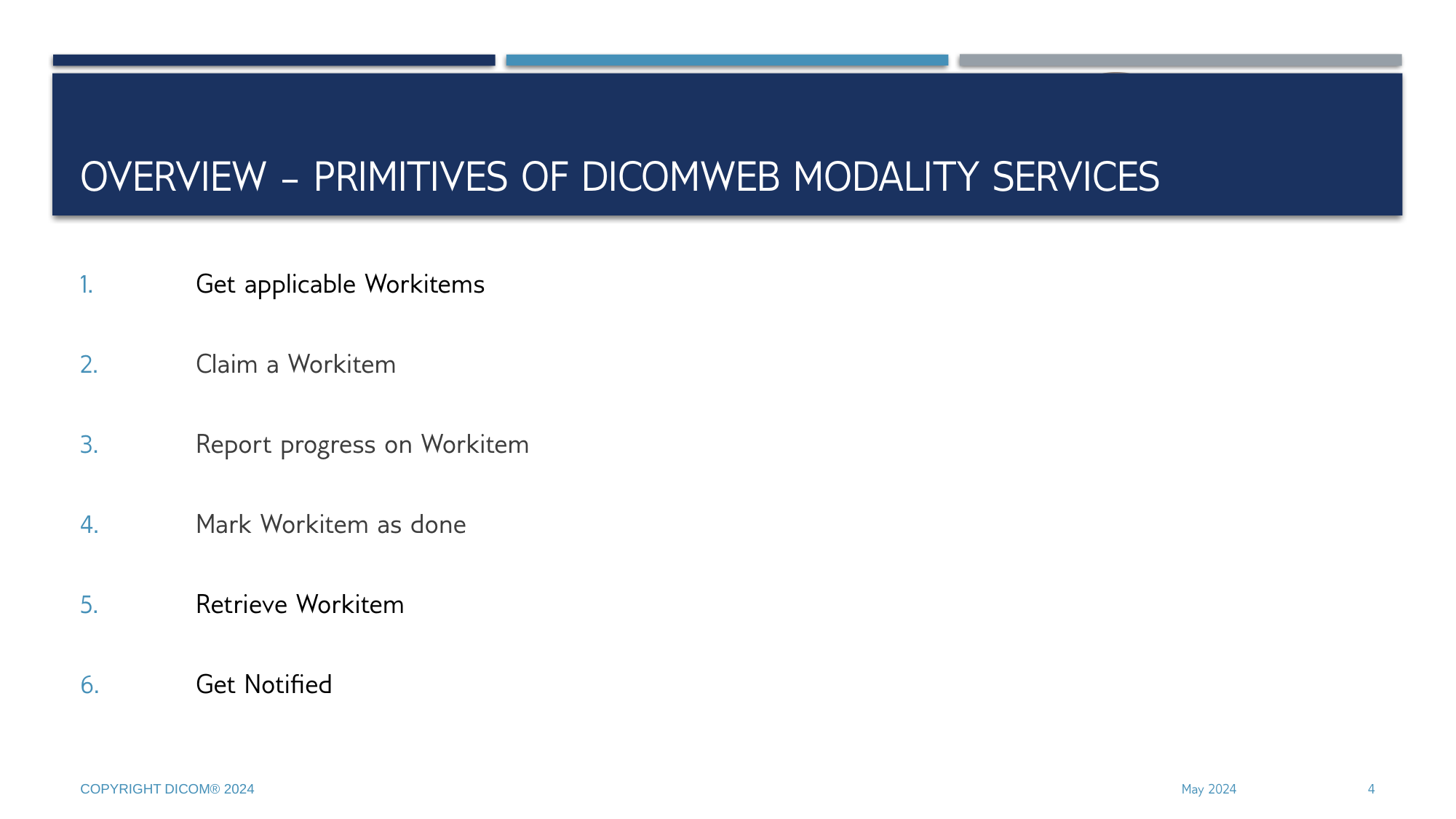

# Overview – Primitives of DICOMweb Modality Services
 	Get applicable Workitems
 	Claim a Workitem
 	Report progress on Workitem
 	Mark Workitem as done
 	Retrieve Workitem
 	Get Notified
Copyright DICOM® 2024
May 2024
4